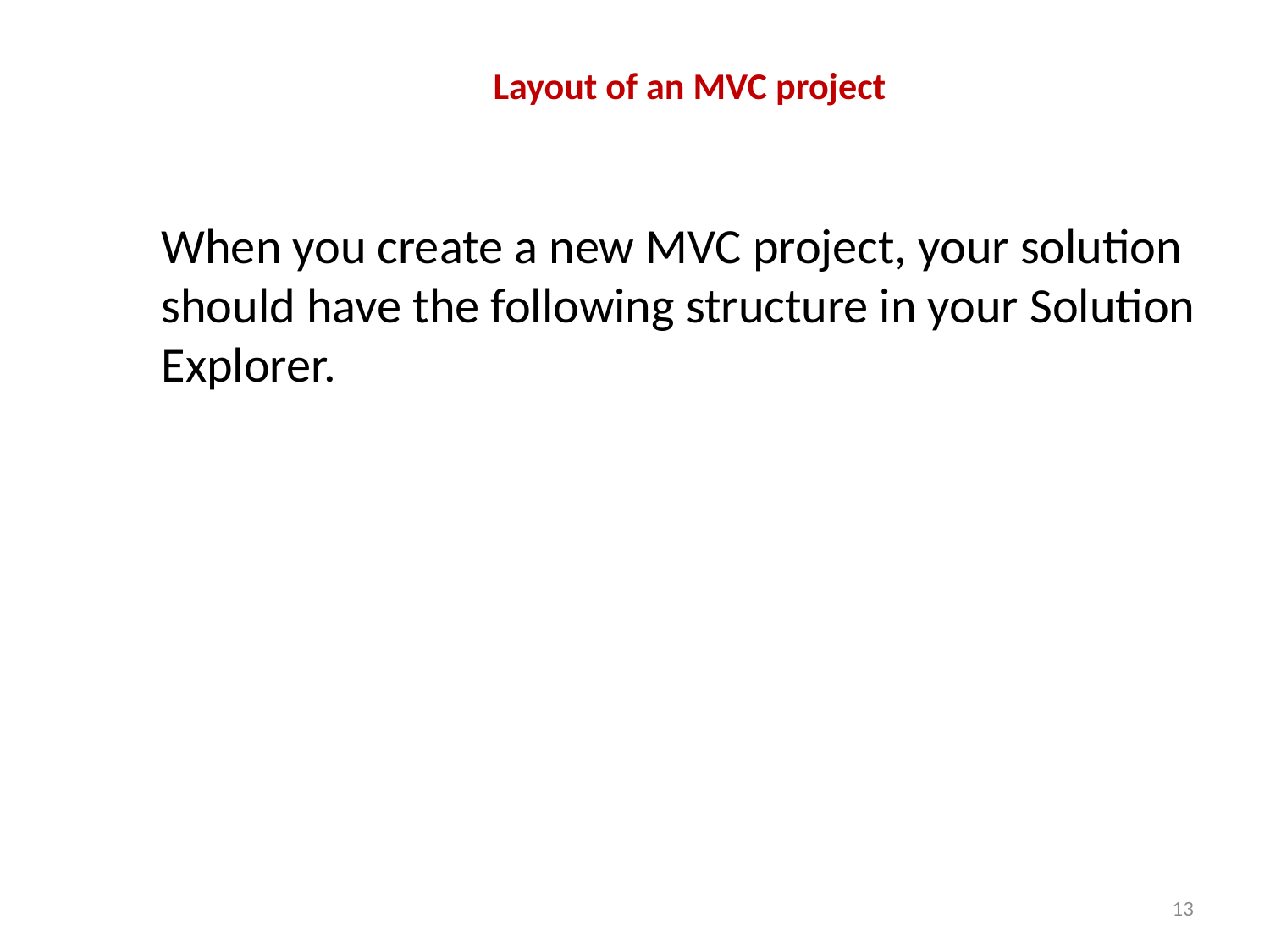

# Layout of an MVC project
When you create a new MVC project, your solution should have the following structure in your Solution Explorer.
13